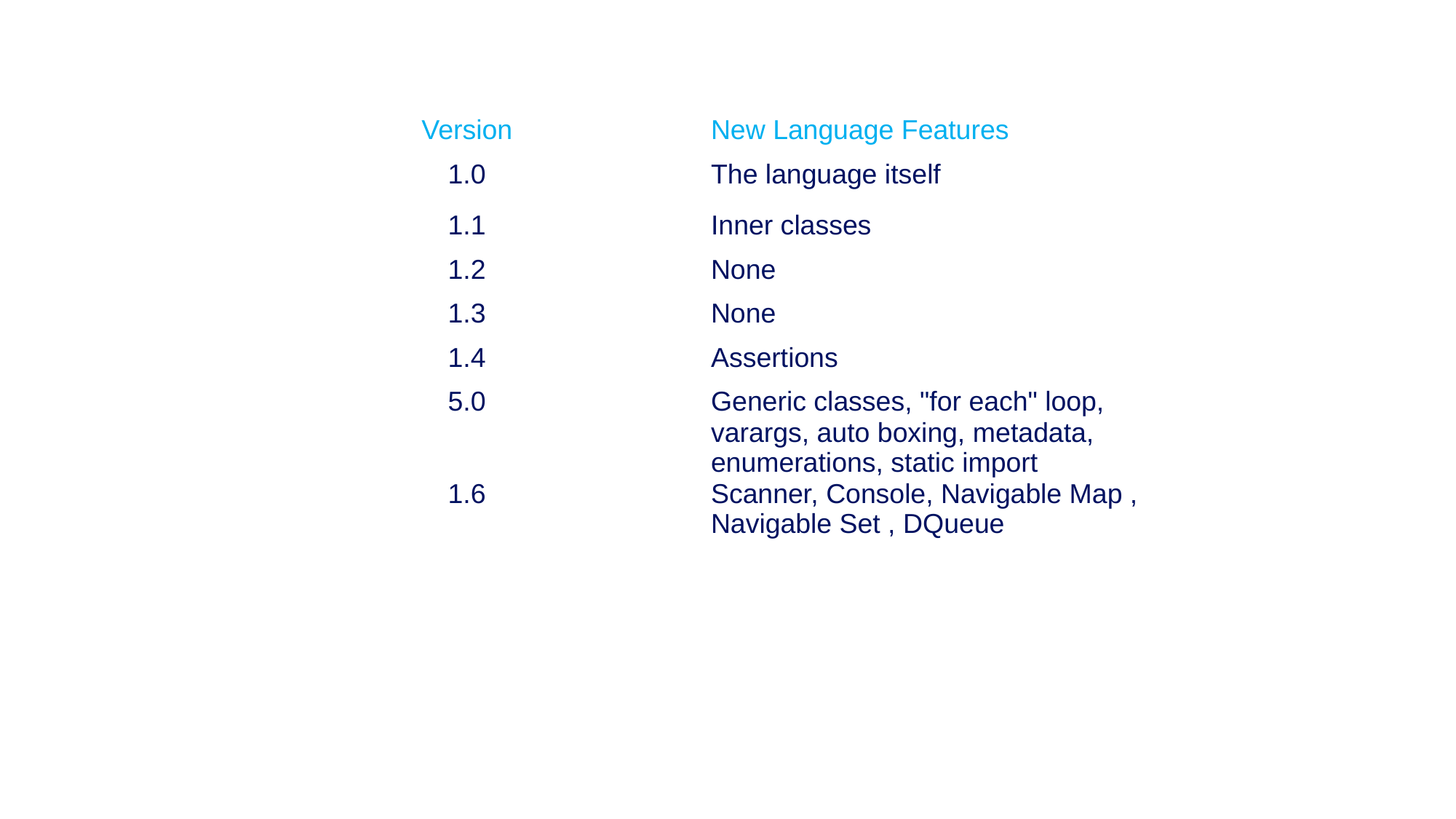

| Version | New Language Features |
| --- | --- |
| 1.0 | The language itself |
| 1.1 | Inner classes |
| 1.2 | None |
| 1.3 | None |
| 1.4 | Assertions |
| 5.0 1.6 | Generic classes, "for each" loop, varargs, auto boxing, metadata, enumerations, static import Scanner, Console, Navigable Map , Navigable Set , DQueue |
|  |  |
|  |  |
|  |  |
|  |  |
|  |  |